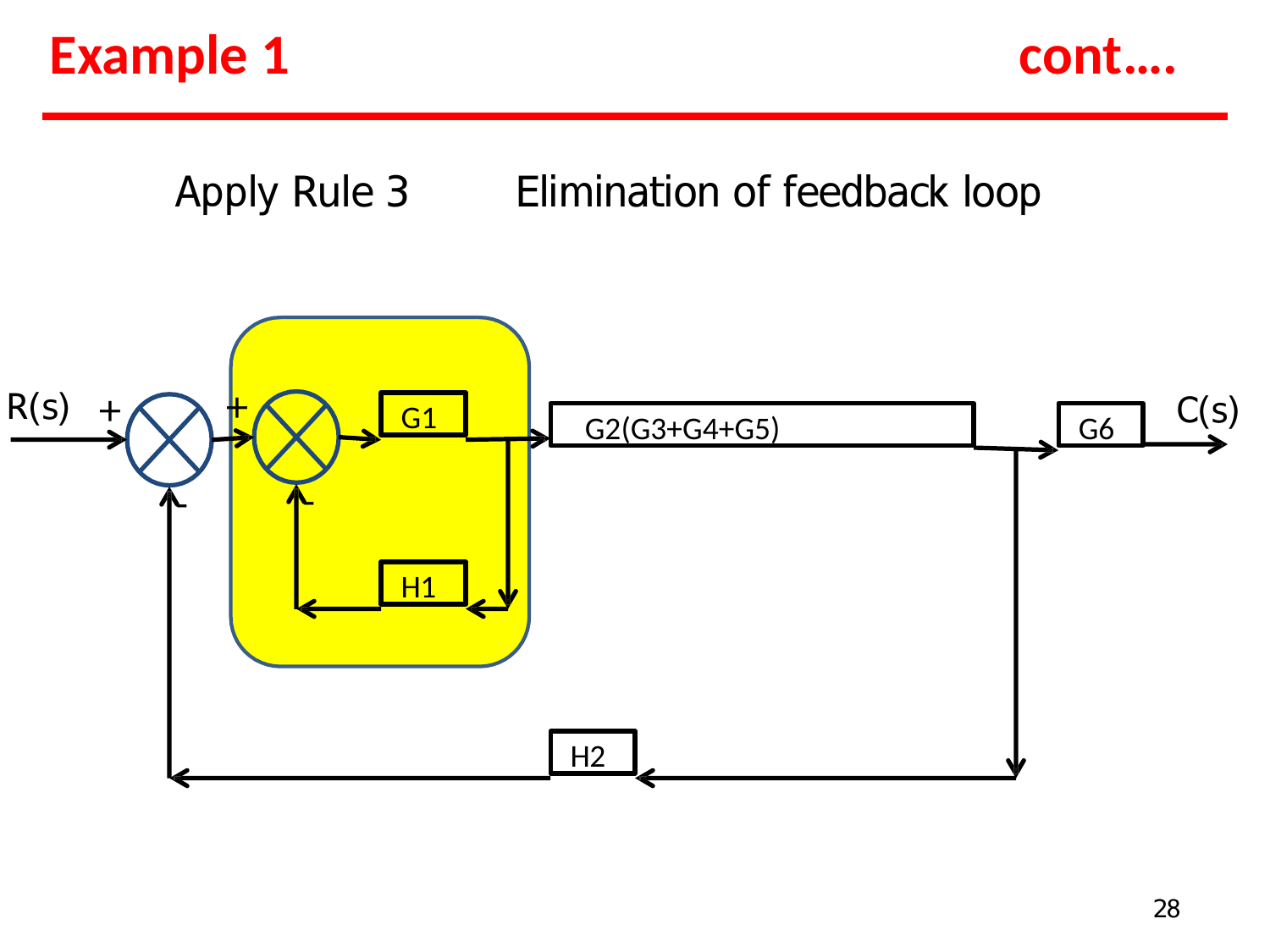

# Example 1
cont….

Apply Rule 3
Elimination of feedback loop

R(s)
+
+
C(s)

G1

G2(G3+G4+G5)
G6

-
-

H1

H2

28